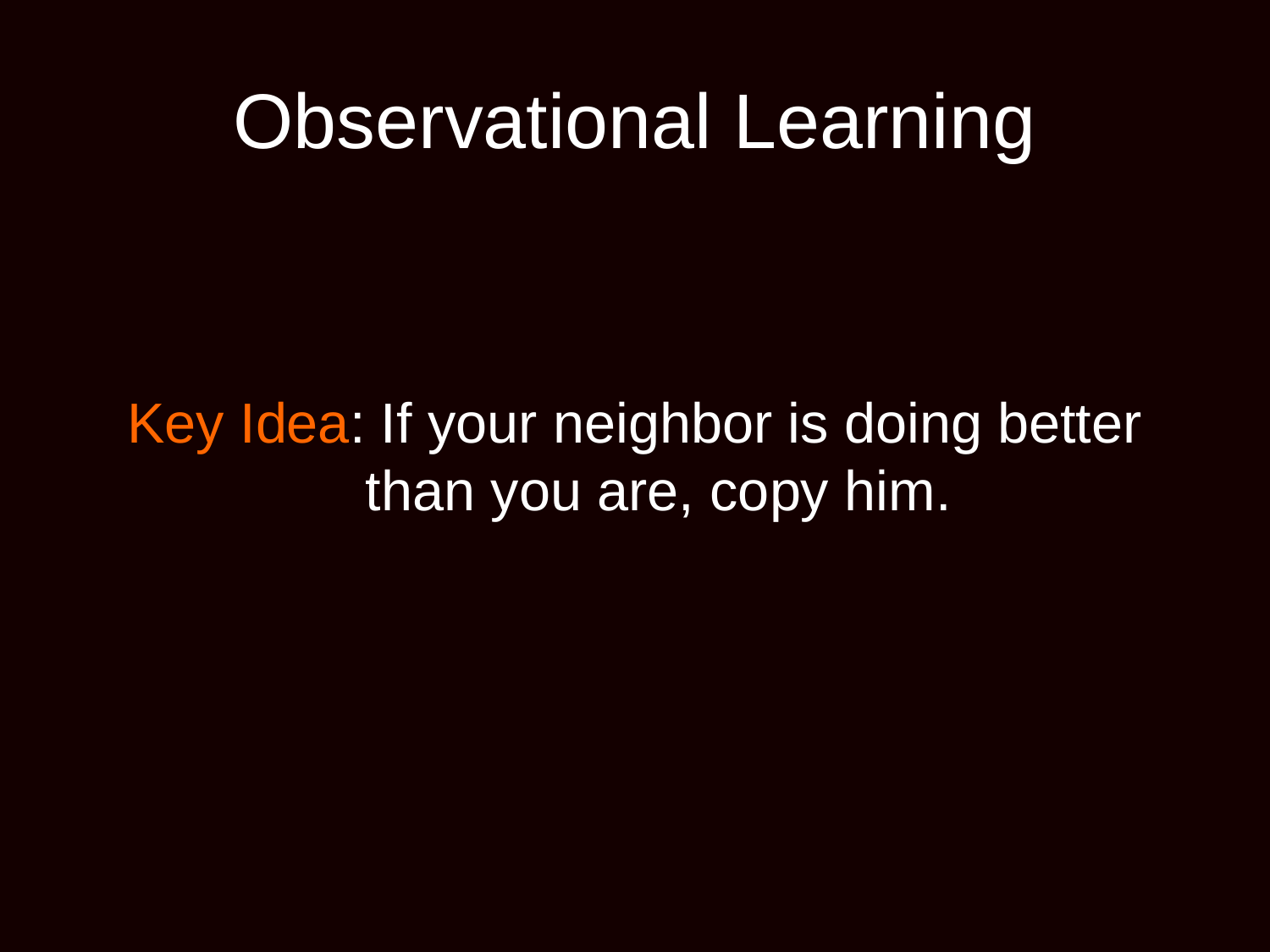

# Observational Learning

Key Idea: If your neighbor is doing better than you are, copy him.